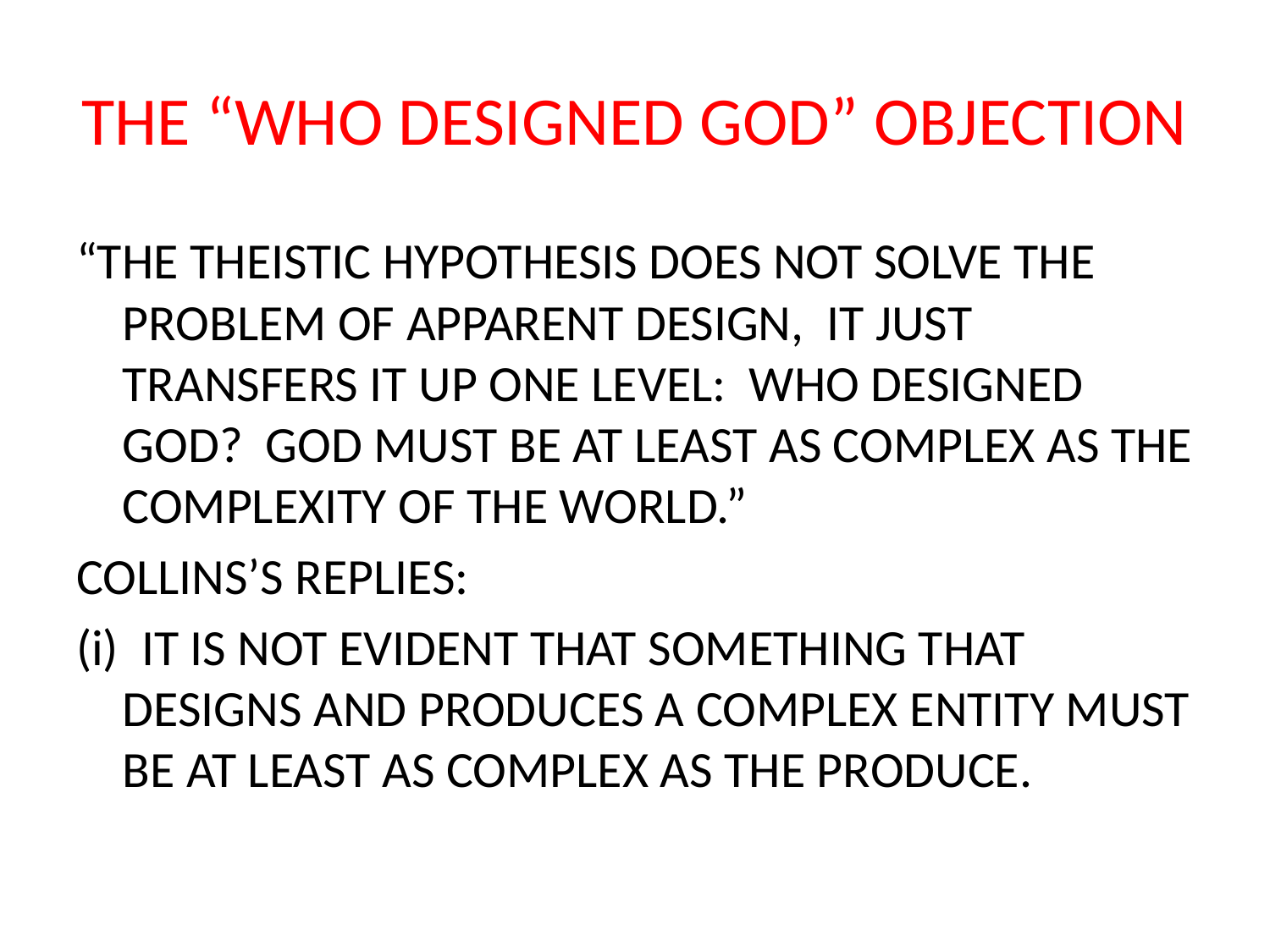

# THE “WHO DESIGNED GOD” OBJECTION
“THE THEISTIC HYPOTHESIS DOES NOT SOLVE THE PROBLEM OF APPARENT DESIGN,  IT JUST TRANSFERS IT UP ONE LEVEL:  WHO DESIGNED GOD?  GOD MUST BE AT LEAST AS COMPLEX AS THE COMPLEXITY OF THE WORLD.”
COLLINS’S REPLIES:
(i)  IT IS NOT EVIDENT THAT SOMETHING THAT DESIGNS AND PRODUCES A COMPLEX ENTITY MUST BE AT LEAST AS COMPLEX AS THE PRODUCE.